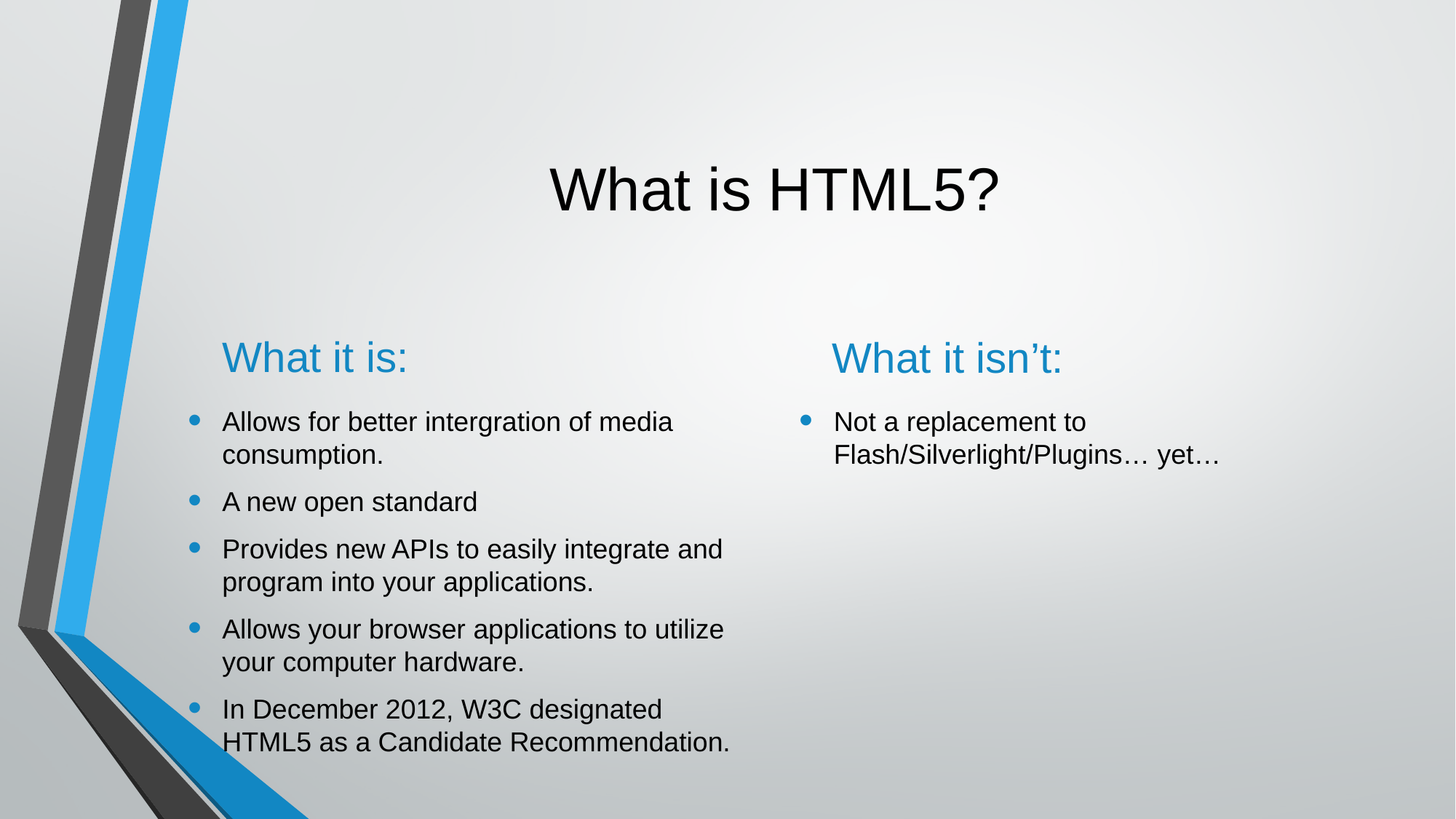

# What is HTML5?
What it is:
What it isn’t:
Allows for better intergration of media consumption.
A new open standard
Provides new APIs to easily integrate and program into your applications.
Allows your browser applications to utilize your computer hardware.
In December 2012, W3C designated HTML5 as a Candidate Recommendation.
Not a replacement to Flash/Silverlight/Plugins… yet…